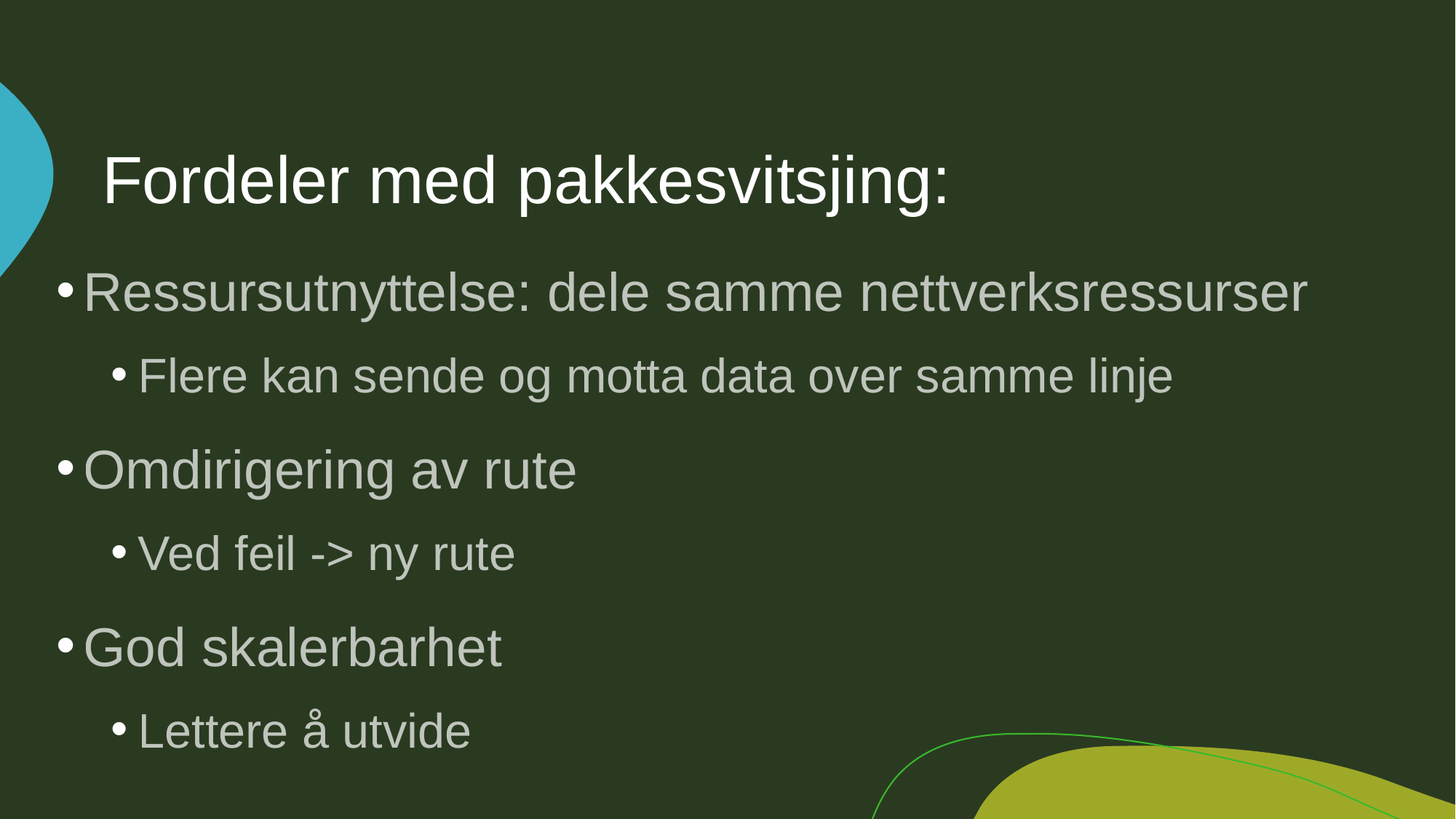

# Fordeler med pakkesvitsjing:
Ressursutnyttelse: dele samme nettverksressurser
Flere kan sende og motta data over samme linje
Omdirigering av rute
Ved feil -> ny rute
God skalerbarhet
Lettere å utvide